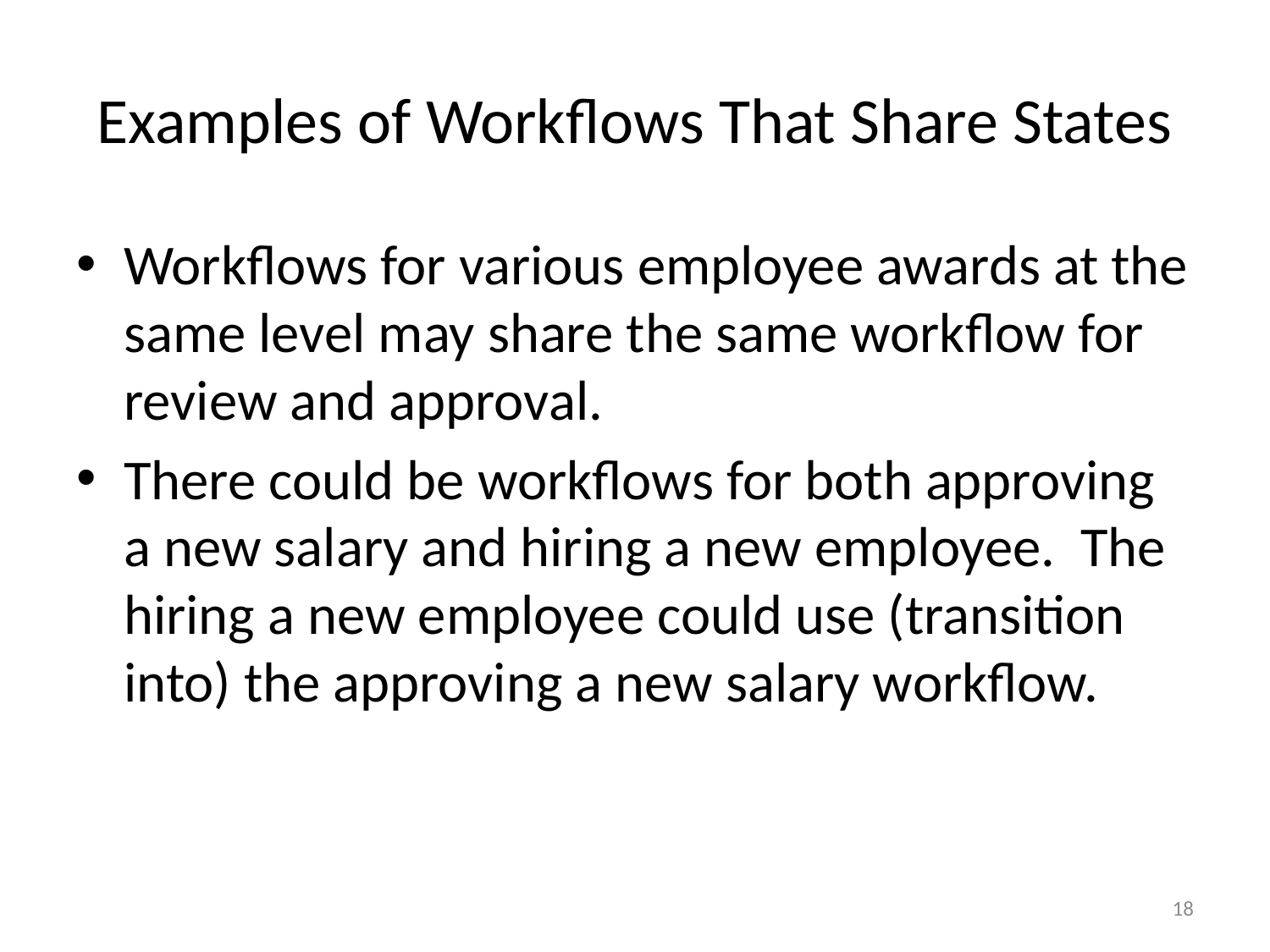

# Examples of Workflows That Share States
Workflows for various employee awards at the same level may share the same workflow for review and approval.
There could be workflows for both approving a new salary and hiring a new employee.  The hiring a new employee could use (transition into) the approving a new salary workflow.

18